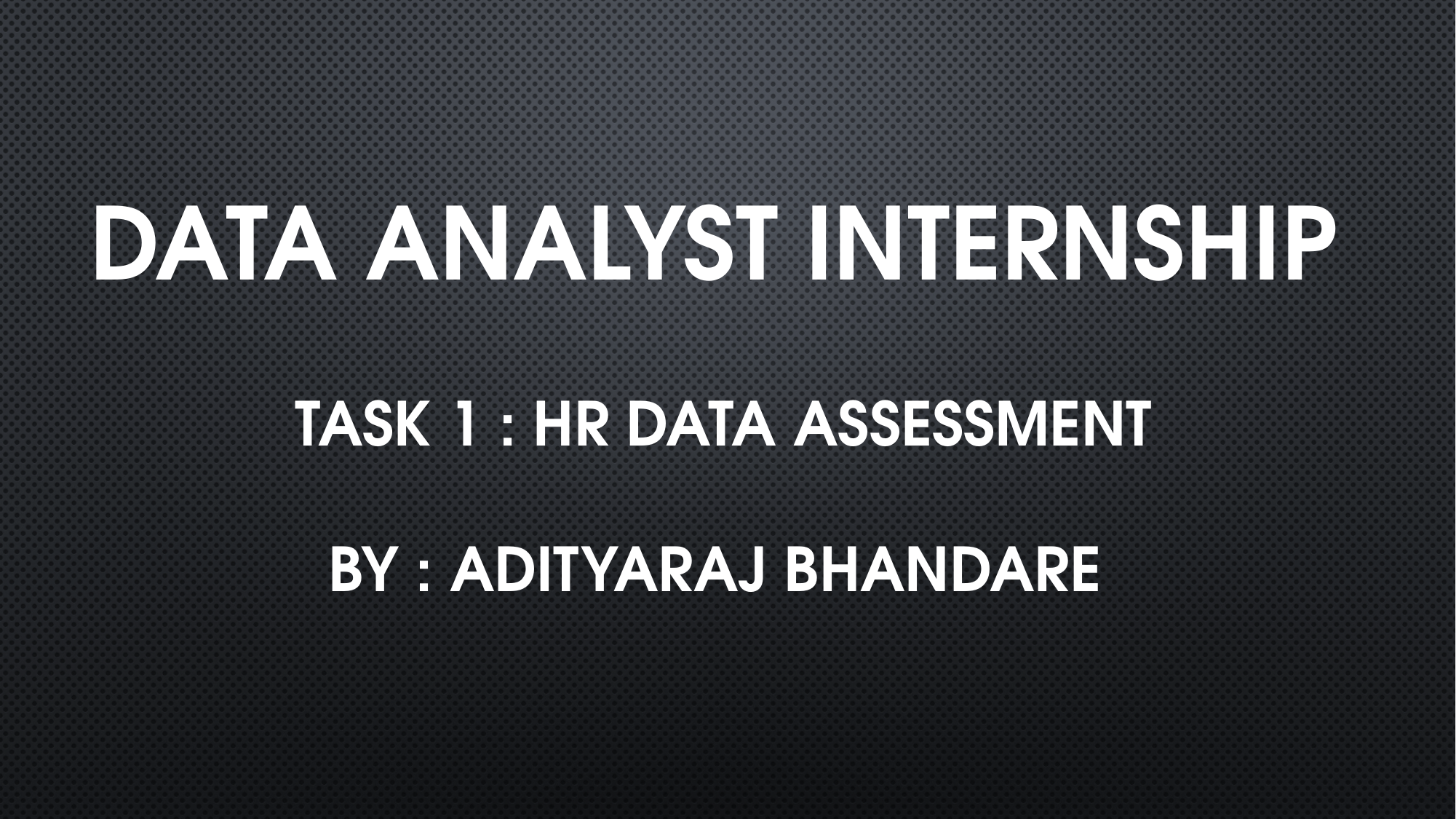

DATA ANALYST INTERNSHIP

      TASK 1 : HR DATA ASSESSMENT

        BY : ADITYARAJ BHANDARE